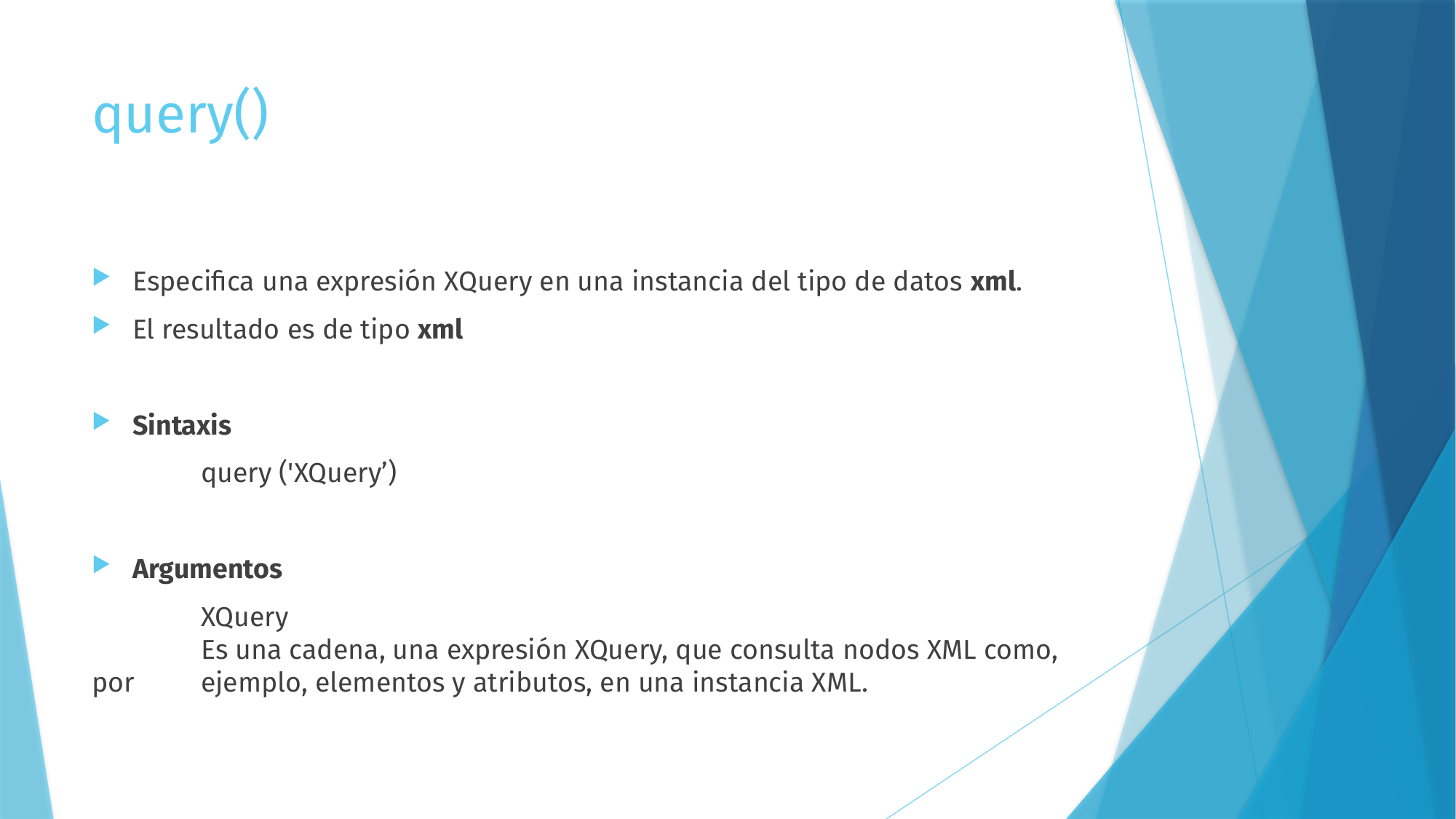

# query()
Especifica una expresión XQuery en una instancia del tipo de datos xml.
El resultado es de tipo xml

Sintaxis
	query ('XQuery’)

Argumentos
	XQuery
	Es una cadena, una expresión XQuery, que consulta nodos XML como, por 	ejemplo, elementos y atributos, en una instancia XML.